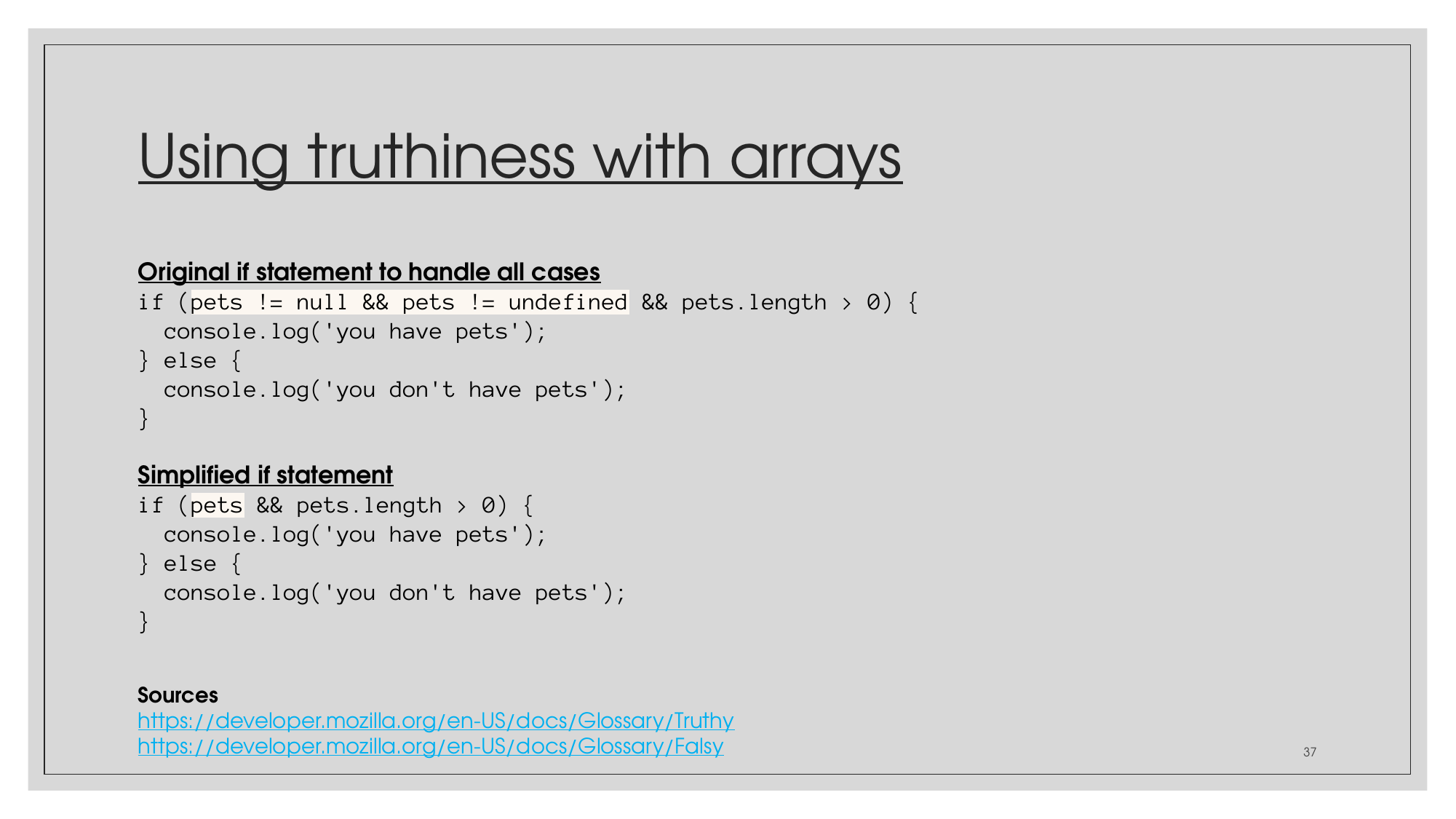

# Using truthiness with arrays
Original if statement to handle all cases
if (pets != null && pets != undefined && pets.length > 0) {
  console.log('you have pets');
} else {
  console.log('you don't have pets');
}

Simplified if statement
if (pets && pets.length > 0) {
  console.log('you have pets');
} else {
  console.log('you don't have pets');
}
Sources
https://developer.mozilla.org/en-US/docs/Glossary/Truthy
https://developer.mozilla.org/en-US/docs/Glossary/Falsy
37